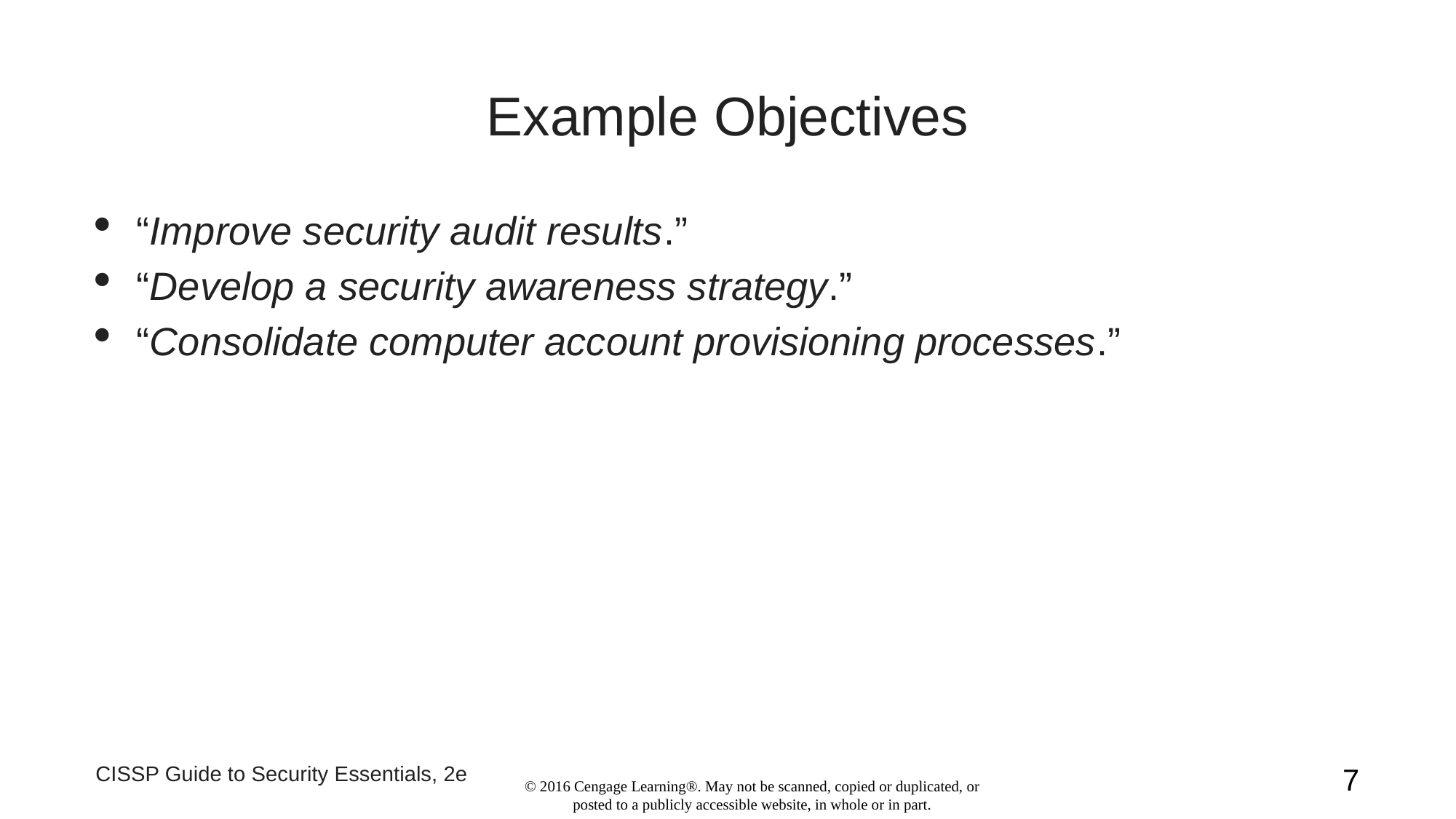

Example Objectives
“Improve security audit results.”
“Develop a security awareness strategy.”
“Consolidate computer account provisioning processes.”
CISSP Guide to Security Essentials, 2e
7
© 2016 Cengage Learning®. May not be scanned, copied or duplicated, or posted to a publicly accessible website, in whole or in part.